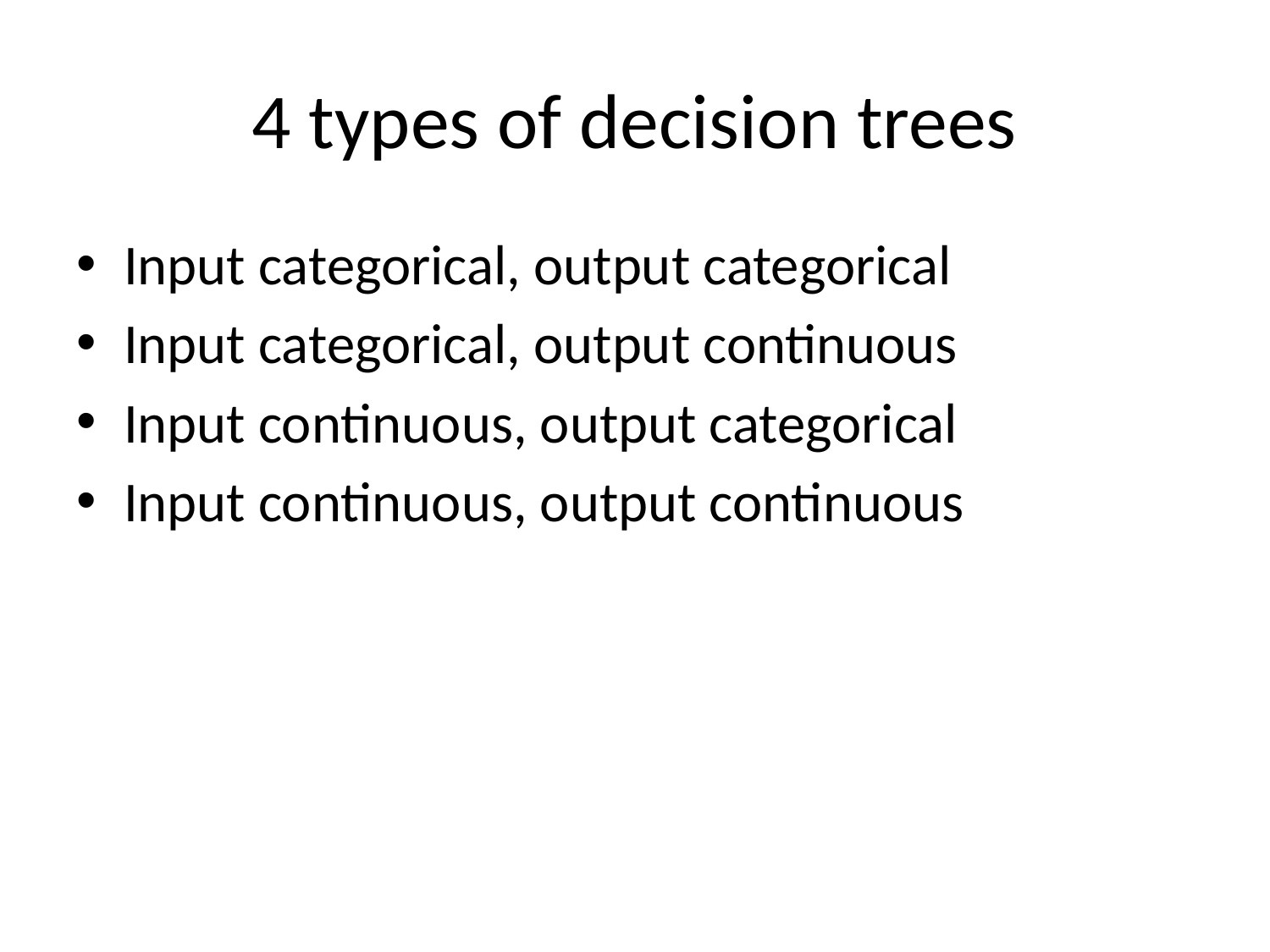

# 4 types of decision trees
Input categorical, output categorical
Input categorical, output continuous
Input continuous, output categorical
Input continuous, output continuous